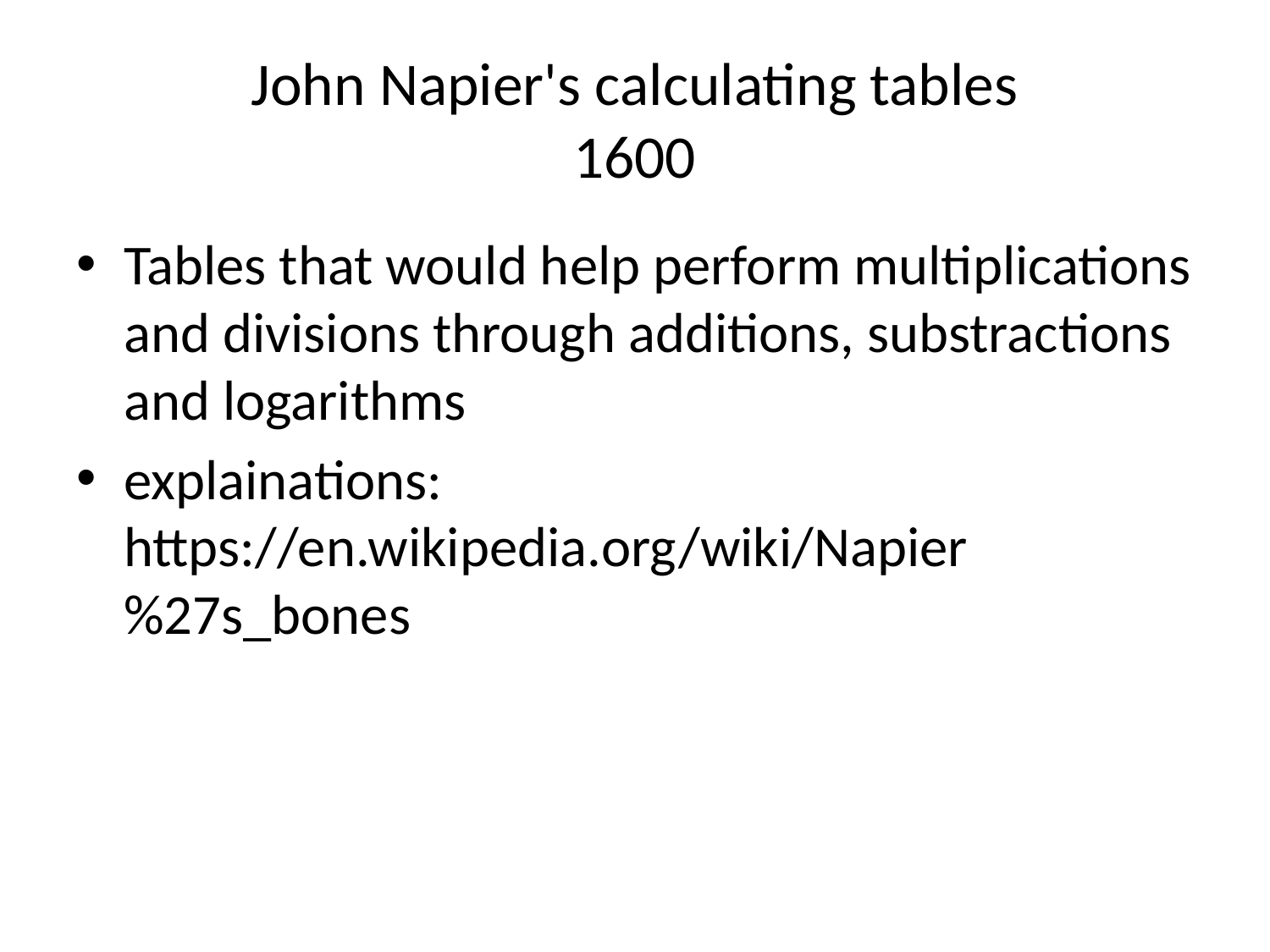

# John Napier's calculating tables 1600
Tables that would help perform multiplications and divisions through additions, substractions and logarithms
explainations: https://en.wikipedia.org/wiki/Napier%27s_bones